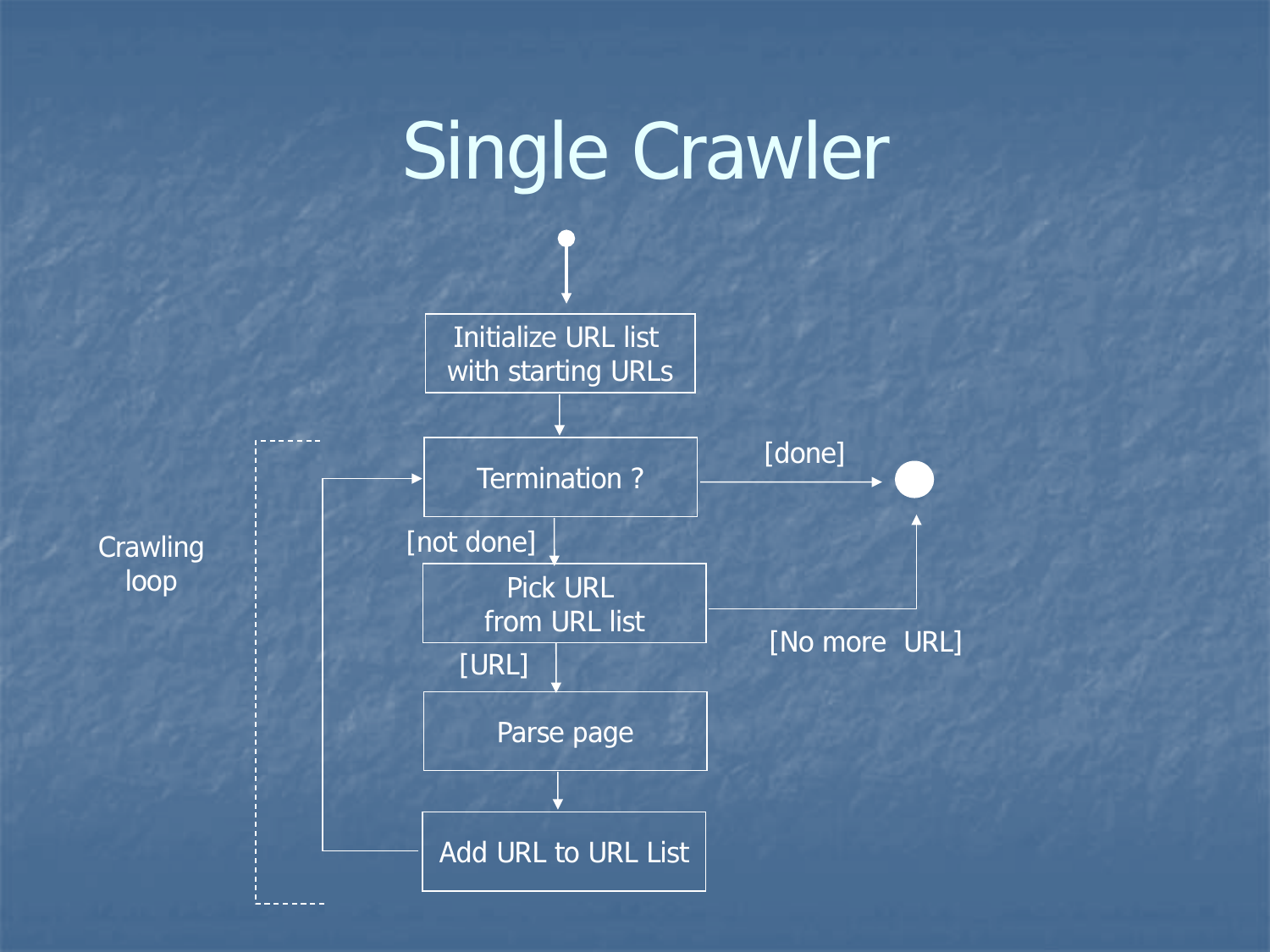

# Single Crawler

Initialize URL list
with starting URLs

[done]
Termination ?

[not done]

Crawling loop
Pick URL
from URL list
[No more  URL]
[URL]

Parse page

Add URL to URL List